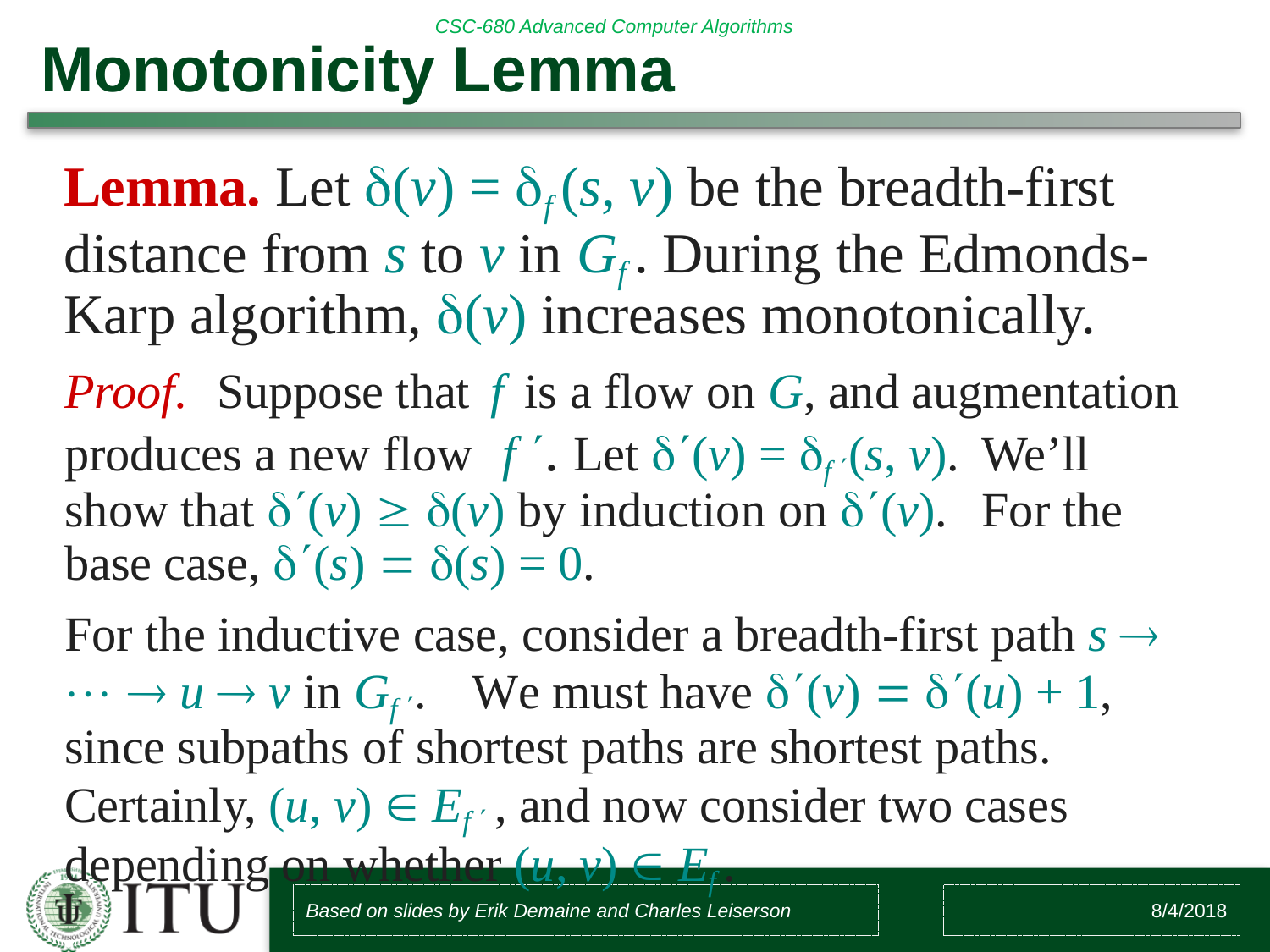

# Monotonicity Lemma

Lemma. Let δ(v) = δf (s, v) be the breadth-first distance from s to v in Gf . During the Edmonds- Karp algorithm, δ(v) increases monotonically.
Proof.	Suppose that	f	is a flow on G, and augmentation produces a new flow	 f ′.	Let δ′(v) = δf ′(s, v).	We’ll show that δ′(v) ≥ δ(v) by induction on δ′(v).	For the base case, δ′(s) = δ(s) = 0.
For the inductive case, consider a breadth-first path s → … → u → v in Gf ′.	We must have δ′(v) = δ′(u) + 1, since subpaths of shortest paths are shortest paths.	Certainly, (u, v) ∈ Ef ′ , and now consider two cases depending on whether (u, v) ∈ Ef .
Based on slides by Erik Demaine and Charles Leiserson
8/4/2018